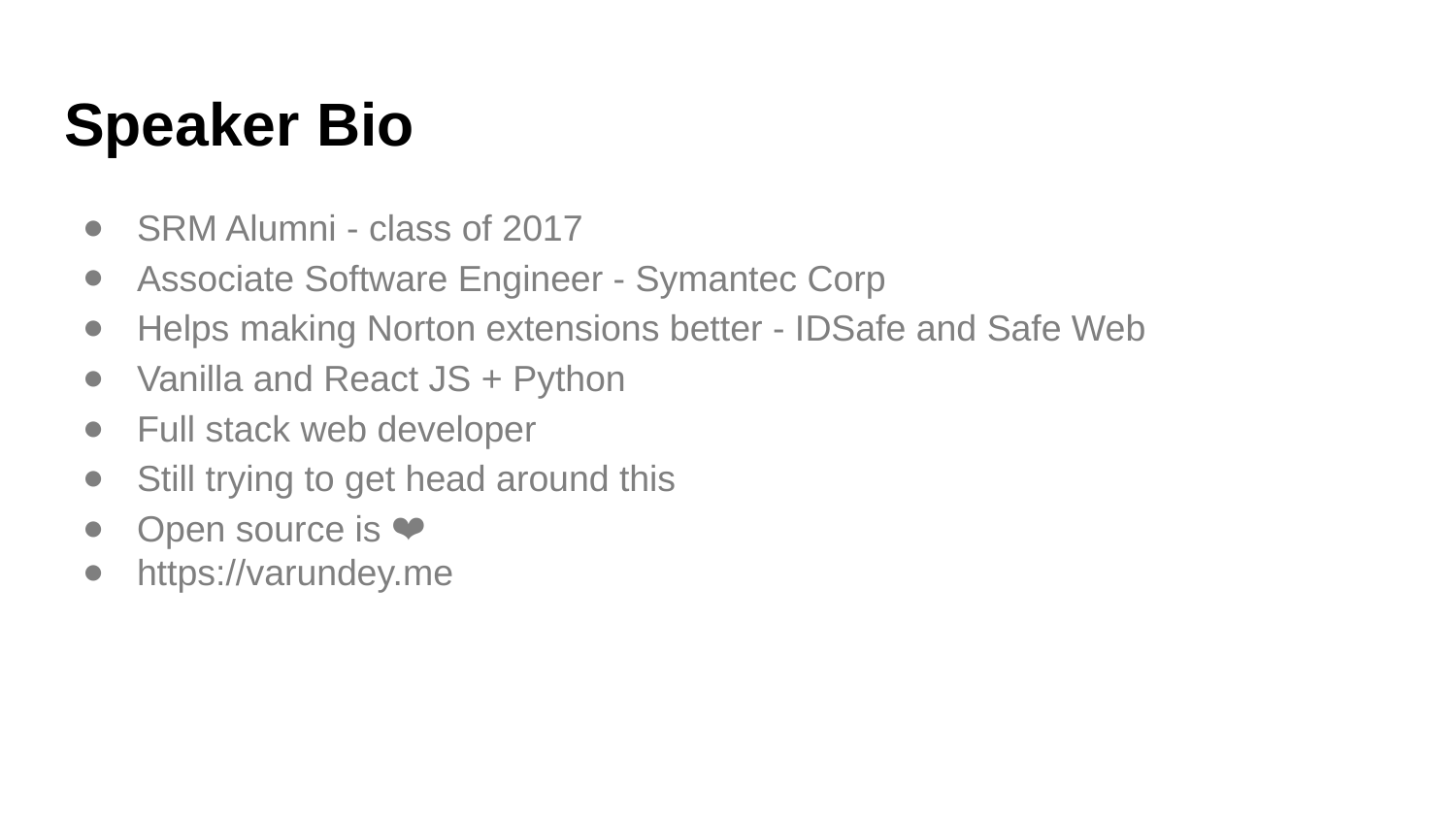

# Speaker Bio
SRM Alumni - class of 2017
Associate Software Engineer - Symantec Corp
Helps making Norton extensions better - IDSafe and Safe Web
Vanilla and React JS + Python
Full stack web developer
Still trying to get head around this
Open source is ❤
https://varundey.me